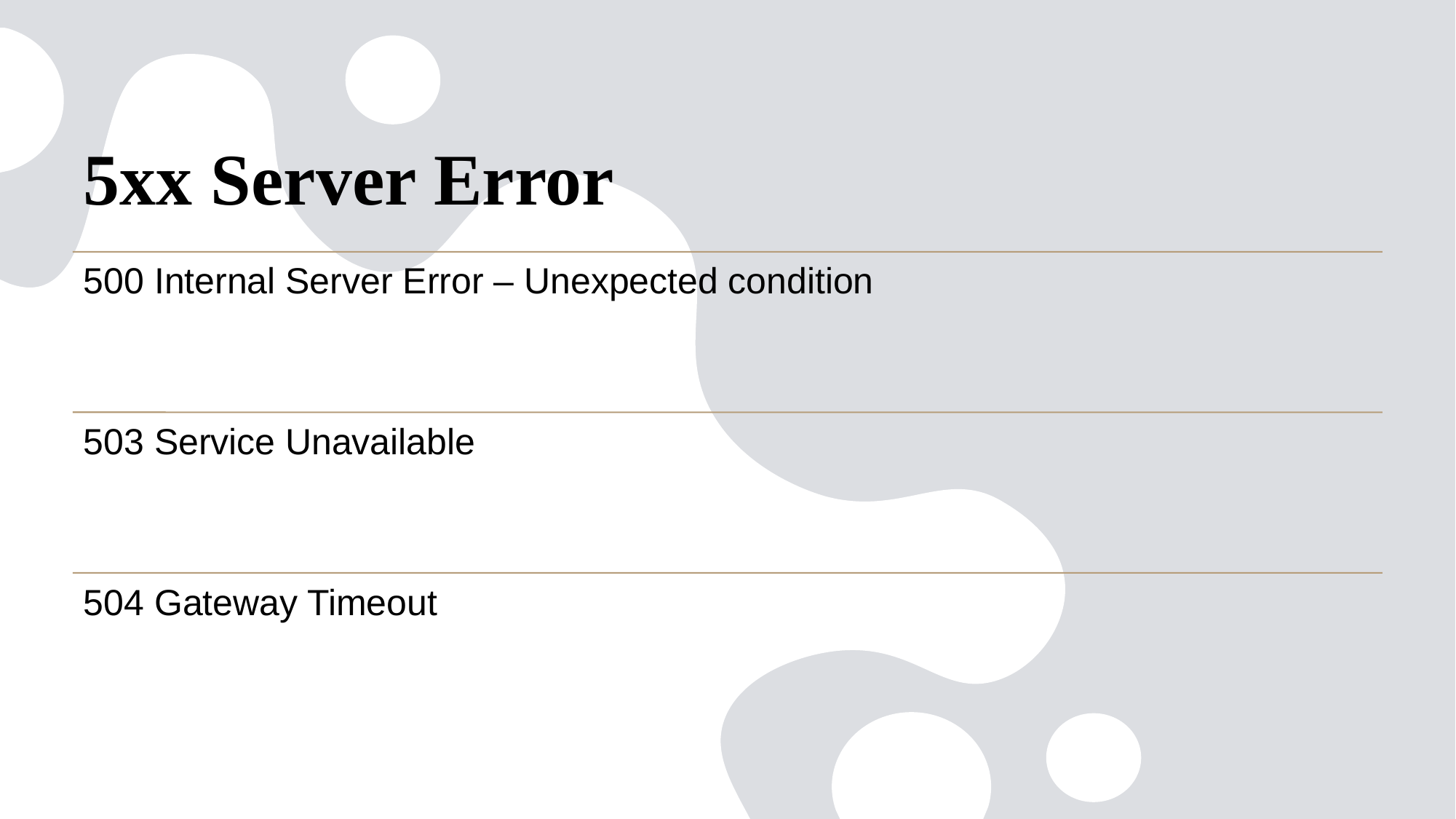

# 5xx Server Error
500 Internal Server Error – Unexpected condition
503 Service Unavailable
504 Gateway Timeout